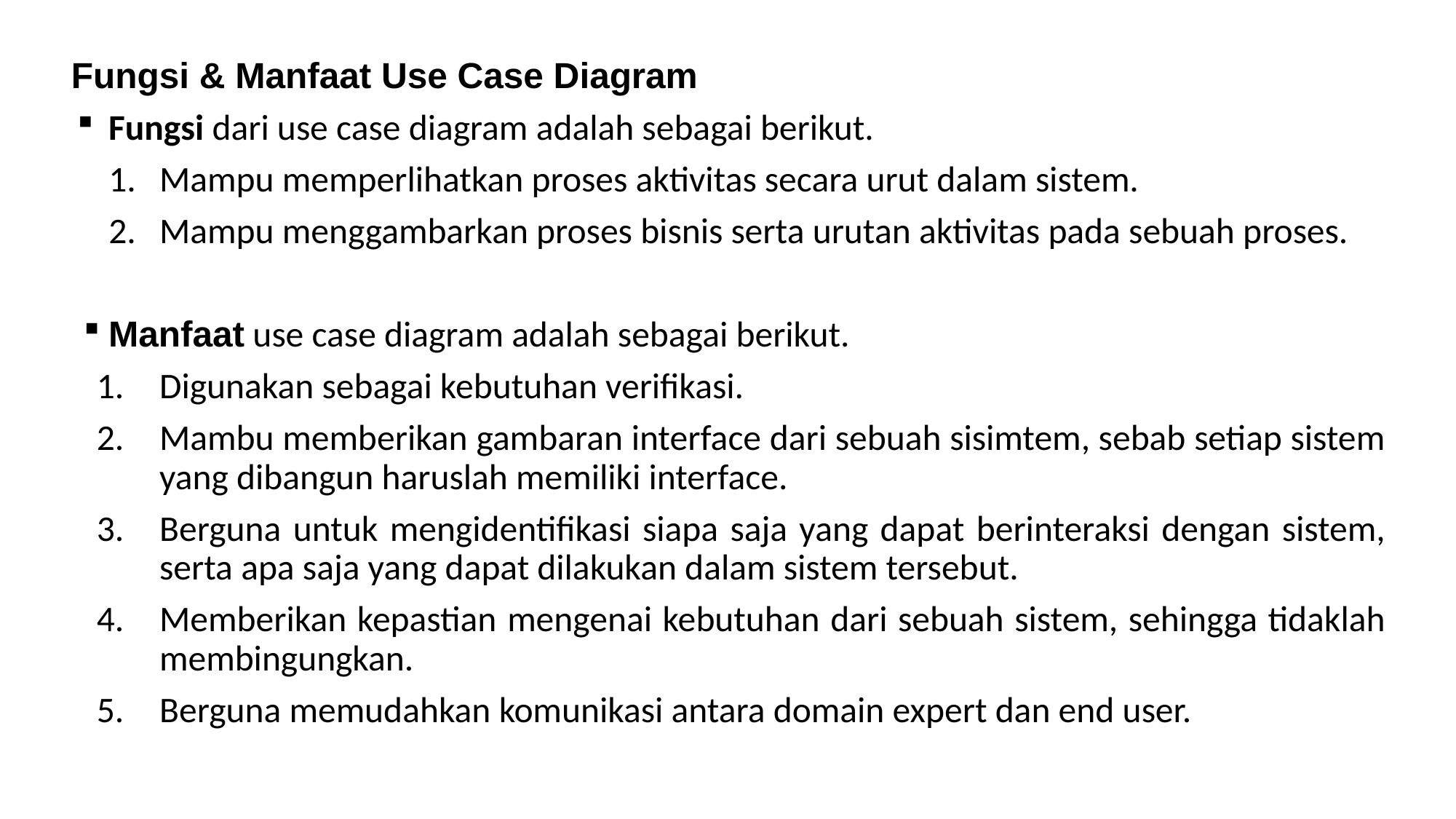

Fungsi & Manfaat Use Case Diagram
Fungsi dari use case diagram adalah sebagai berikut.
Mampu memperlihatkan proses aktivitas secara urut dalam sistem.
Mampu menggambarkan proses bisnis serta urutan aktivitas pada sebuah proses.

Manfaat use case diagram adalah sebagai berikut.
Digunakan sebagai kebutuhan verifikasi.
Mambu memberikan gambaran interface dari sebuah sisimtem, sebab setiap sistem yang dibangun haruslah memiliki interface.
Berguna untuk mengidentifikasi siapa saja yang dapat berinteraksi dengan sistem, serta apa saja yang dapat dilakukan dalam sistem tersebut.
Memberikan kepastian mengenai kebutuhan dari sebuah sistem, sehingga tidaklah membingungkan.
Berguna memudahkan komunikasi antara domain expert dan end user.